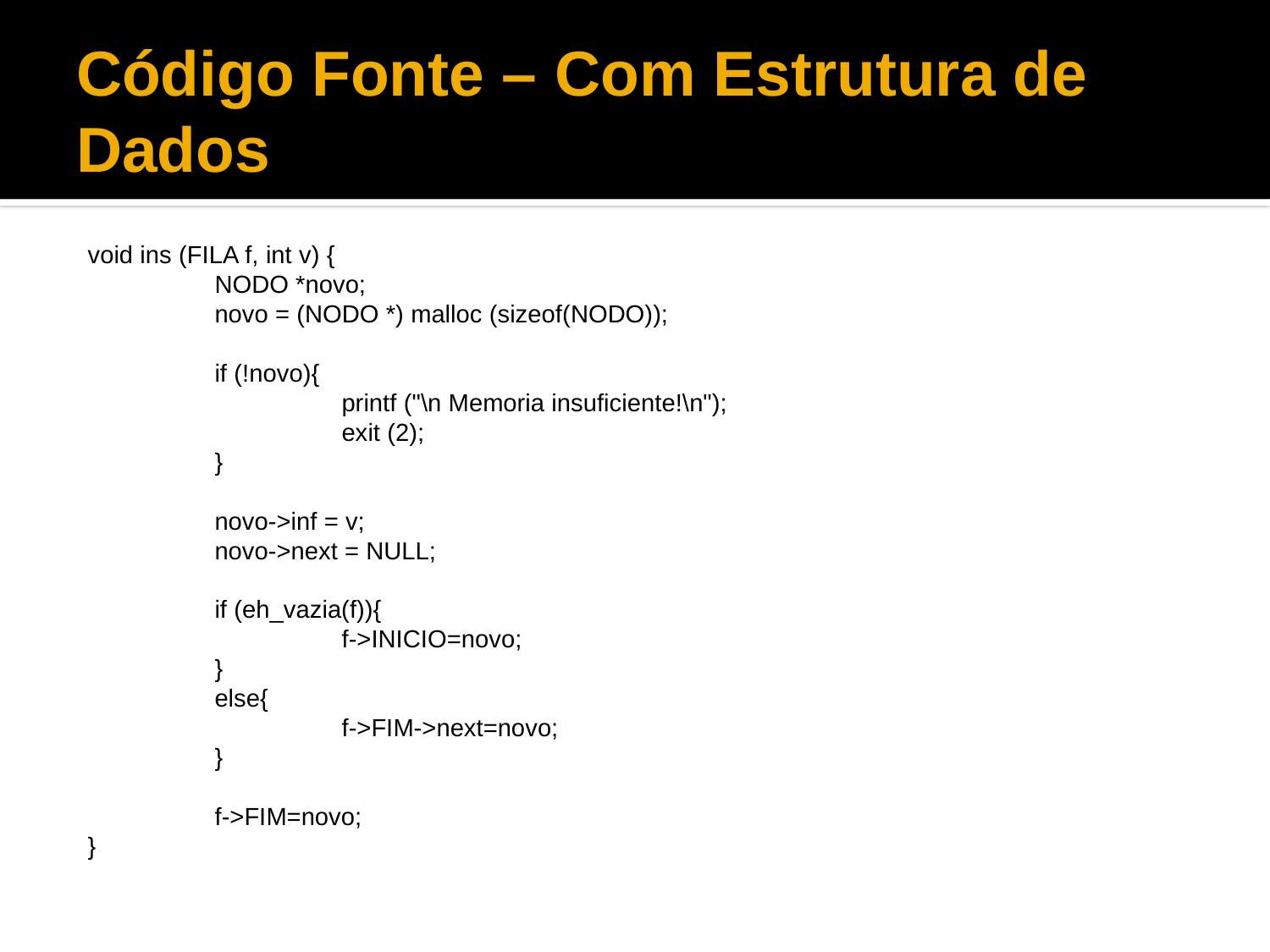

# Código Fonte – Com Estrutura de Dados
void ins (FILA f, int v) {
	NODO *novo;
	novo = (NODO *) malloc (sizeof(NODO));

	if (!novo){
		printf ("\n Memoria insuficiente!\n");
		exit (2);
	}

	novo->inf = v;
	novo->next = NULL;

	if (eh_vazia(f)){
		f->INICIO=novo;
	}
	else{
		f->FIM->next=novo;
	}

	f->FIM=novo;
}